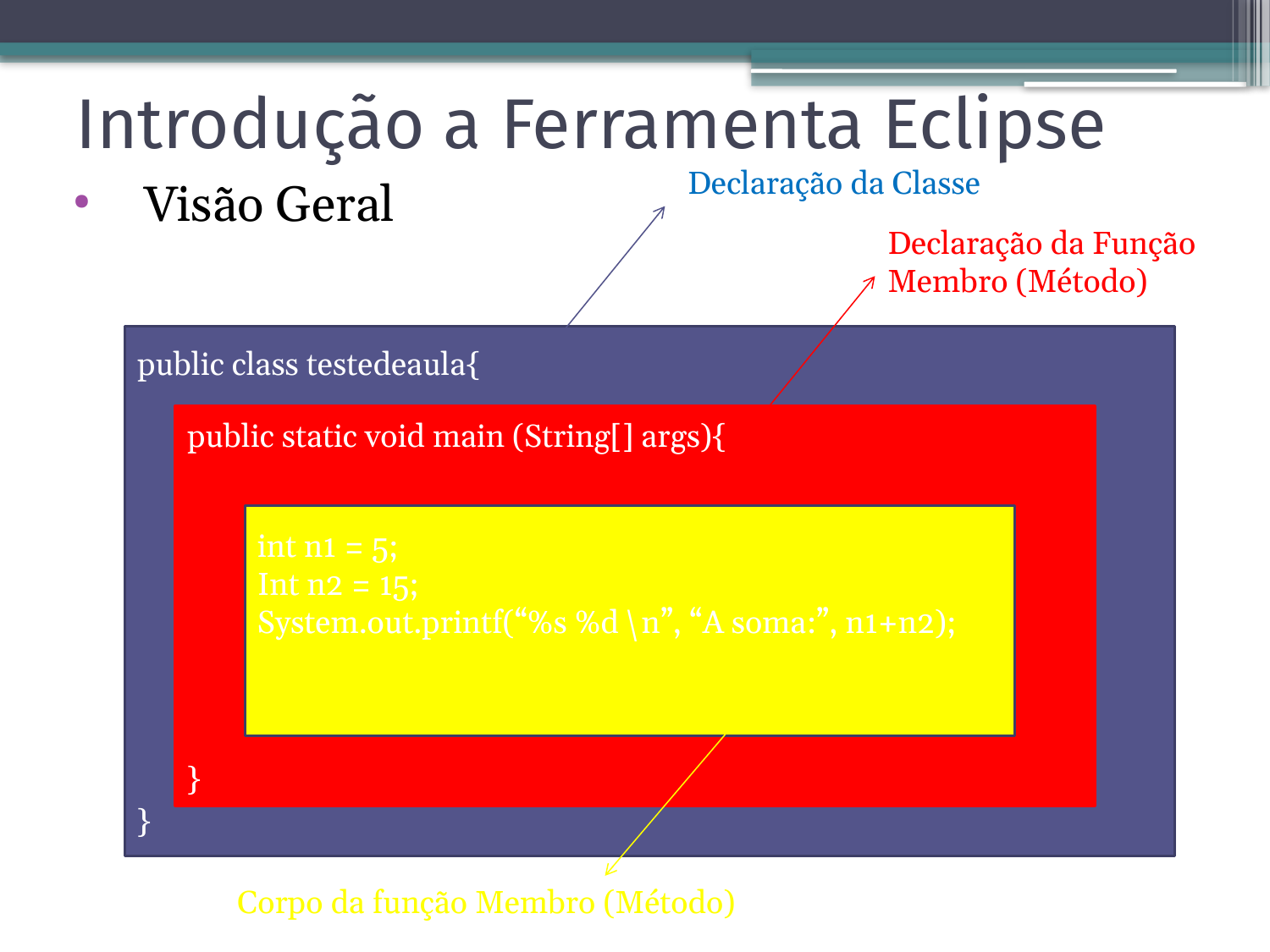

# Introdução a Ferramenta Eclipse
Declaração da Classe
Visão Geral

Declaração da Função Membro (Método)
public class testedeaula{

}
public static void main (String[] args){

}
int n1 = 5;
Int n2 = 15;
System.out.printf(“%s %d \n”, “A soma:”, n1+n2);

Corpo da função Membro (Método)